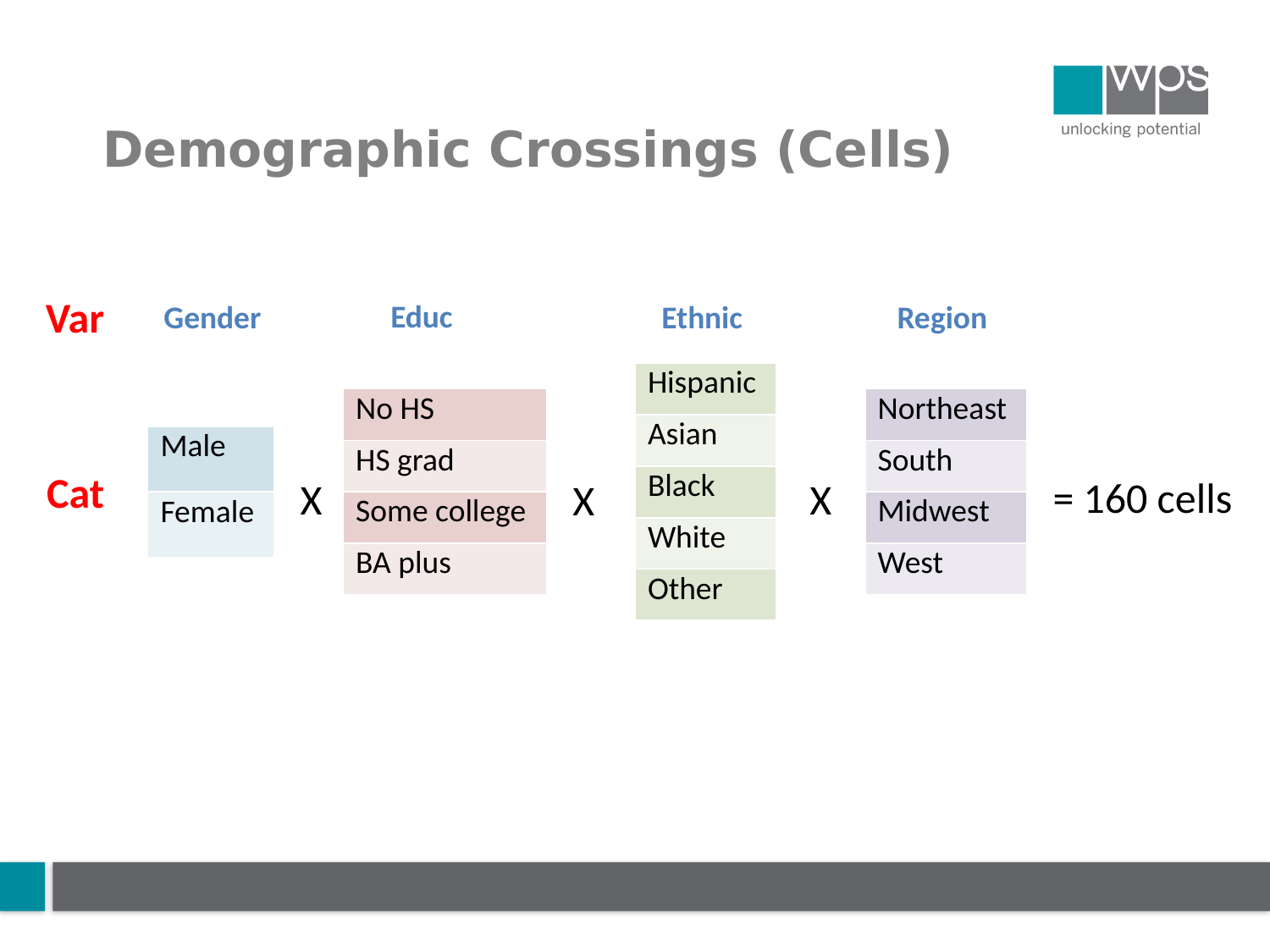

# Demographic Crossings (Cells)
Var
Educ
Gender
Ethnic
Region
| Hispanic |
| --- |
| Asian |
| Black |
| White |
| Other |

| No HS |
| --- |
| HS grad |
| Some college |
| BA plus |
| Northeast |
| --- |
| South |
| Midwest |
| West |
| Male |
| --- |
| Female |
Cat
= 160 cells
X
X
X